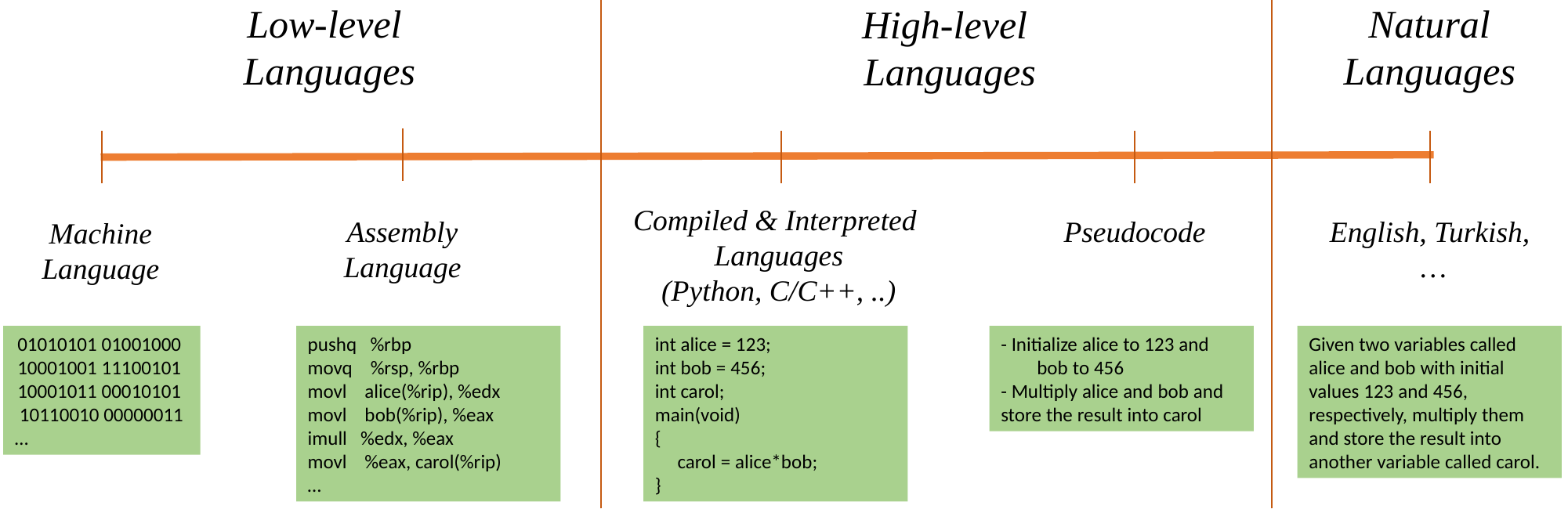

Low-level
Languages
Natural
Languages
High-level
Languages
Compiled & Interpreted
Languages
(Python, C/C++, ..)
Pseudocode
Assembly
Language
English, Turkish,
…
Machine
Language
- Initialize alice to 123 and
        bob to 456
- Multiply alice and bob and store the result into carol
Given two variables called alice and bob with initial values 123 and 456, respectively, multiply them and store the result into another variable called carol.
01010101 01001000
10001001 11100101
10001011 00010101
10110010 00000011
…
pushq   %rbp
movq    %rsp, %rbp
movl    alice(%rip), %edx
movl    bob(%rip), %eax
imull   %edx, %eax
movl    %eax, carol(%rip)
…
int alice = 123;
int bob = 456;
int carol;
main(void)
{
     carol = alice*bob;
}